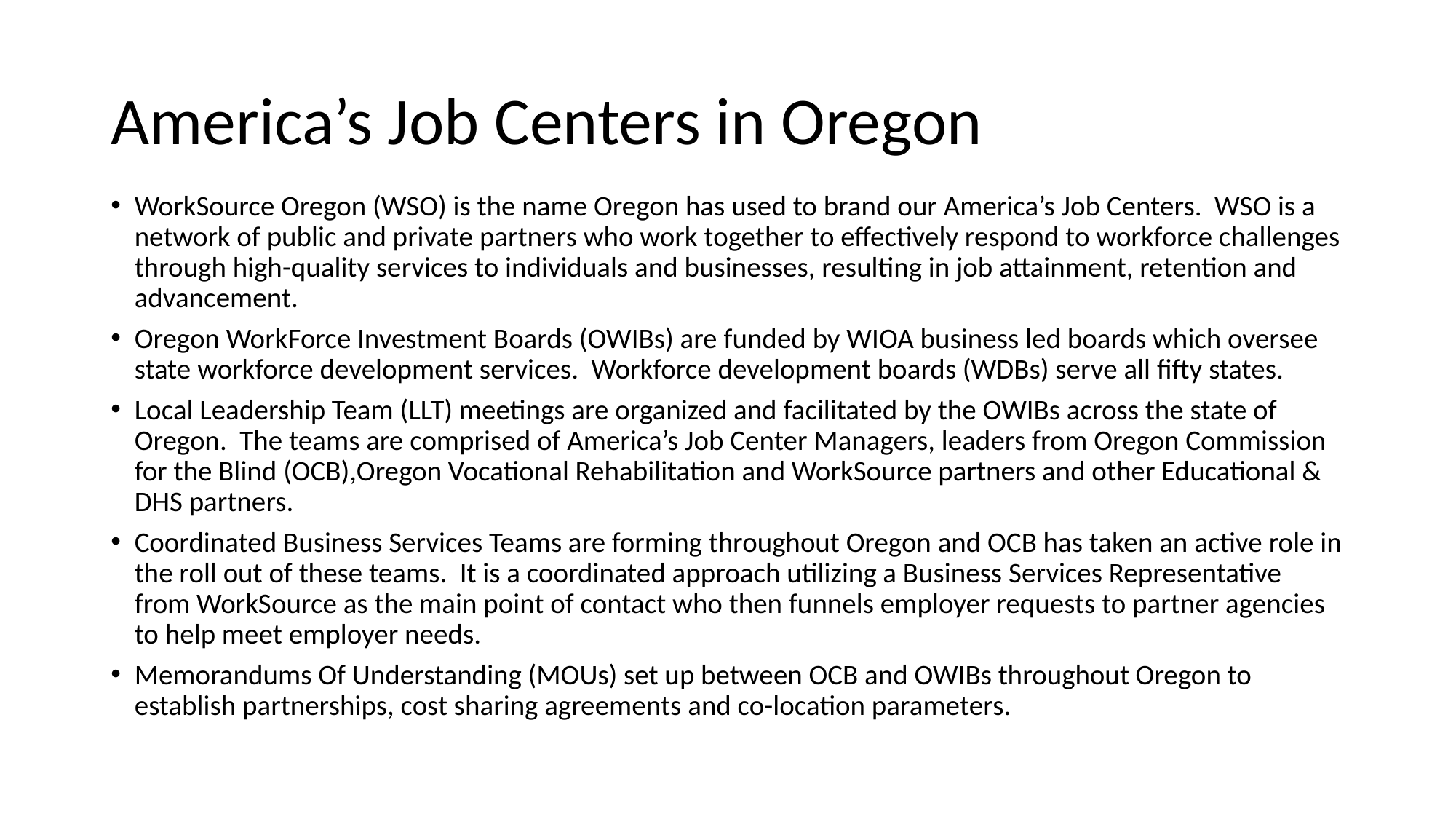

# America’s Job Centers in Oregon
WorkSource Oregon (WSO) is the name Oregon has used to brand our America’s Job Centers.  WSO is a network of public and private partners who work together to effectively respond to workforce challenges through high-quality services to individuals and businesses, resulting in job attainment, retention and advancement.
Oregon WorkForce Investment Boards (OWIBs) are funded by WIOA business led boards which oversee state workforce development services.  Workforce development boards (WDBs) serve all fifty states.
Local Leadership Team (LLT) meetings are organized and facilitated by the OWIBs across the state of Oregon.  The teams are comprised of America’s Job Center Managers, leaders from Oregon Commission for the Blind (OCB),Oregon Vocational Rehabilitation and WorkSource partners and other Educational & DHS partners.
Coordinated Business Services Teams are forming throughout Oregon and OCB has taken an active role in the roll out of these teams.  It is a coordinated approach utilizing a Business Services Representative from WorkSource as the main point of contact who then funnels employer requests to partner agencies to help meet employer needs.
Memorandums Of Understanding (MOUs) set up between OCB and OWIBs throughout Oregon to establish partnerships, cost sharing agreements and co-location parameters.